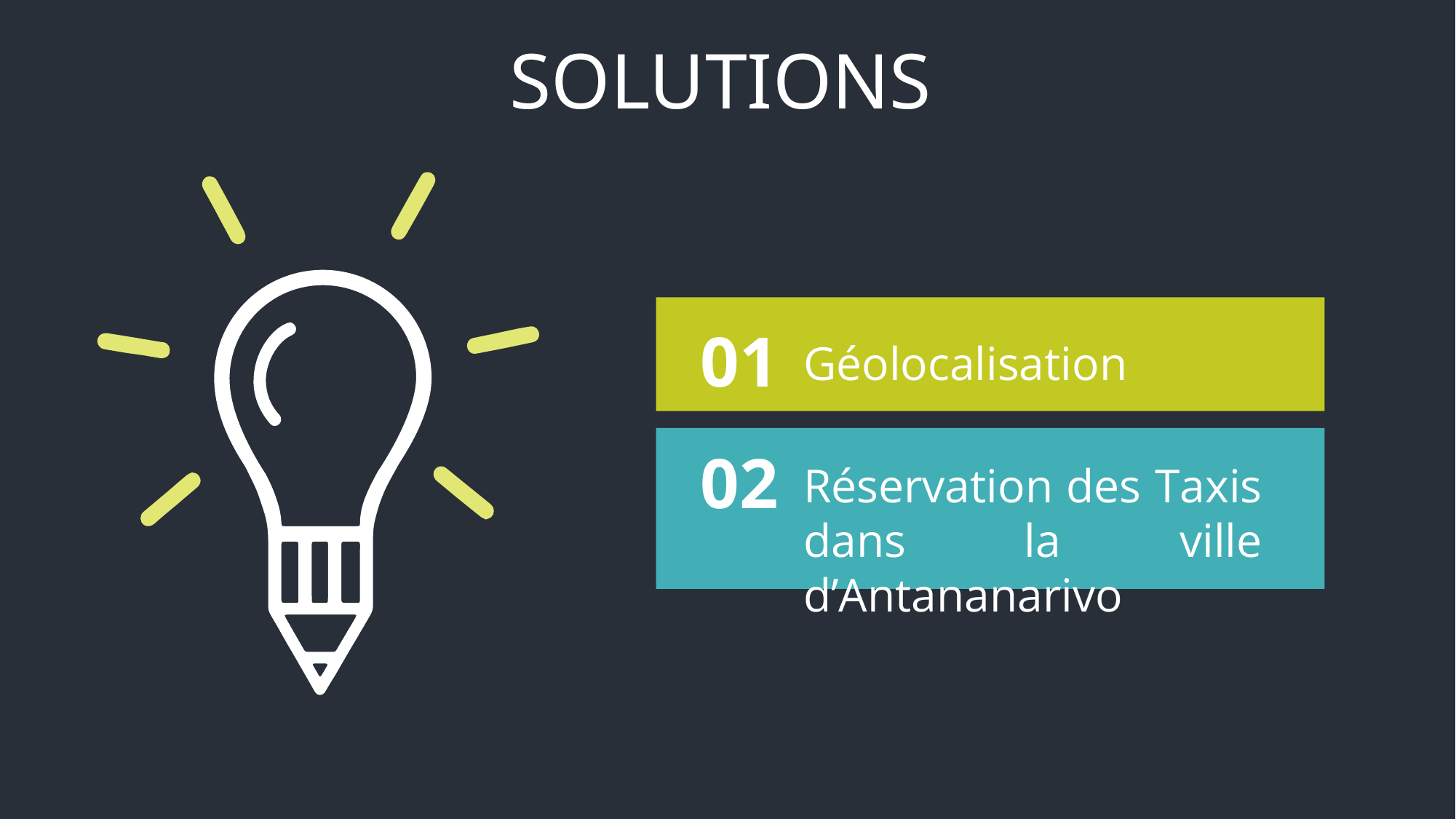

SOLUTIONS

01

Géolocalisation

02
Réservation des Taxis dans la ville d’Antananarivo